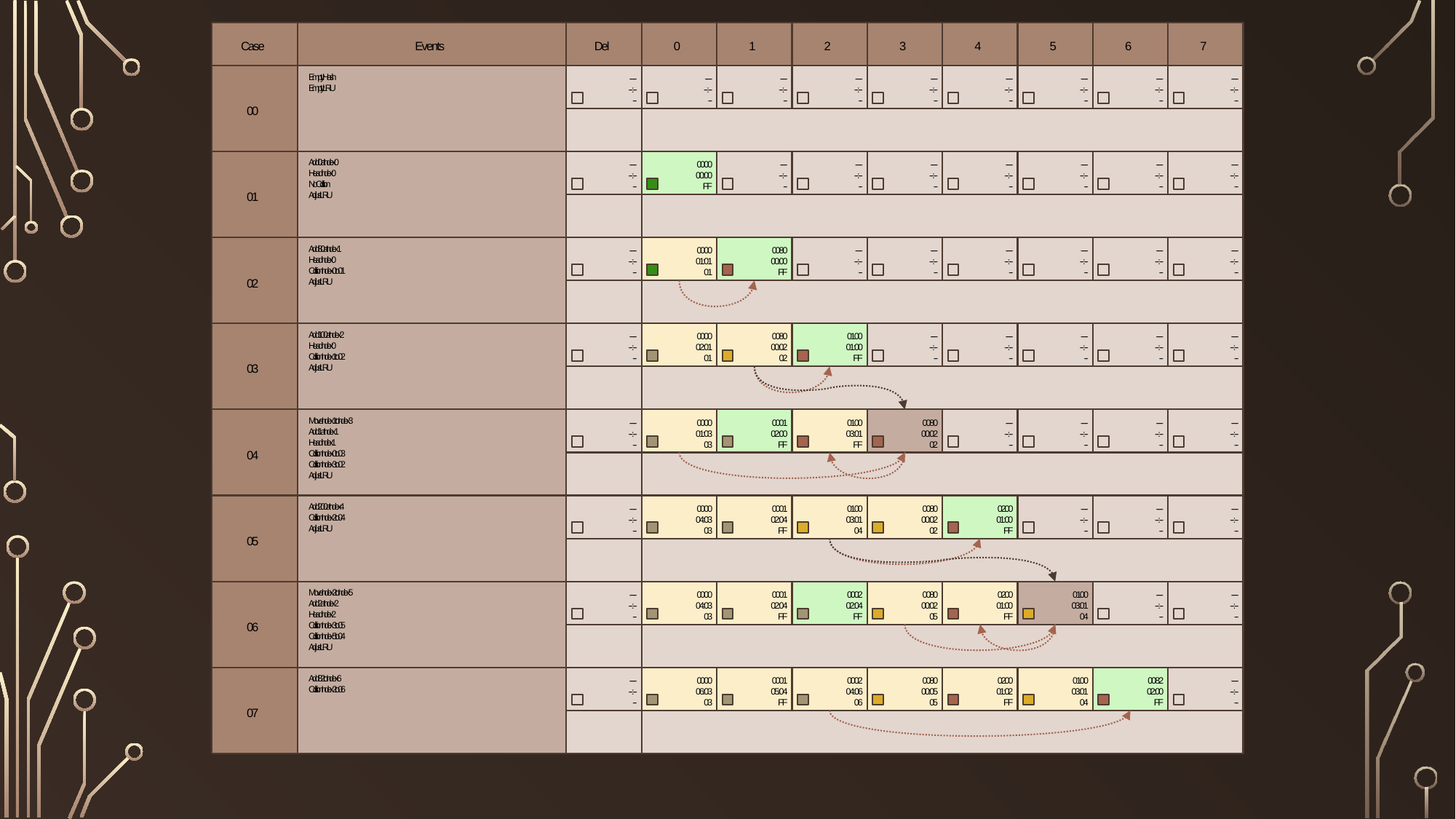

Case
Events
Del
0
1
2
3
4
5
6
7
00
Empty Hash
Empty LRU
----
--:--
--

----
--:--
--

----
--:--
--

----
--:--
--

----
--:--
--

----
--:--
--

----
--:--
--

----
--:--
--

----
--:--
--

01
Add 0 at Index 0
Head Index 0
No Collision
Adjust LRU
----
--:--
--

0000
00:00
FF

----
--:--
--

----
--:--
--

----
--:--
--

----
--:--
--

----
--:--
--

----
--:--
--

----
--:--
--

02
Add 80 at Index 1
Head Index 0
Collision Index 0 to 01
Adjust LRU
----
--:--
--

0000
01:01
01

0080
00:00
FF

----
--:--
--

----
--:--
--

----
--:--
--

----
--:--
--

----
--:--
--

----
--:--
--

03
Add 100 at Index 2
Head Index 0
Collision Index 1 to 02
Adjust LRU
----
--:--
--

0000
02:01
01

0080
00:02
02

0100
01:00
FF

----
--:--
--

----
--:--
--

----
--:--
--

----
--:--
--

----
--:--
--

04
Move Index 1 to Index 3
Add 1 at Index 1
Head Index 1
Collision Index 0 to 03
Collision Index 3 to 02
Adjust LRU
----
--:--
--

0000
01:03
03

0001
02:00
FF

0100
03:01
FF

0080
00:02
02

----
--:--
--

----
--:--
--

----
--:--
--

----
--:--
--

05
Add 200 at Index 4
Collision Index 2 to 04
Adjust LRU
----
--:--
--

0000
04:03
03

0001
02:04
FF

0100
03:01
04

0080
00:02
02

0200
01:00
FF

----
--:--
--

----
--:--
--

----
--:--
--

06
Move Index 2 to Index 5
Add 2 at Index 2
Head Index 2
Collision Index 3 to 05
Collision Index 5 to 04
Adjust LRU
----
--:--
--

0000
04:03
03

0001
02:04
FF

0002
02:04
FF

0080
00:02
05

0200
01:00
FF

0100
03:01
04

----
--:--
--

----
--:--
--

07
Add 82 to Index 6
Collision Index 2 to 06
----
--:--
--

0000
06:03
03

0001
05:04
FF

0002
04:06
06

0080
00:05
05

0200
01:02
FF

0100
03:01
04

0082
02:00
FF

----
--:--
--